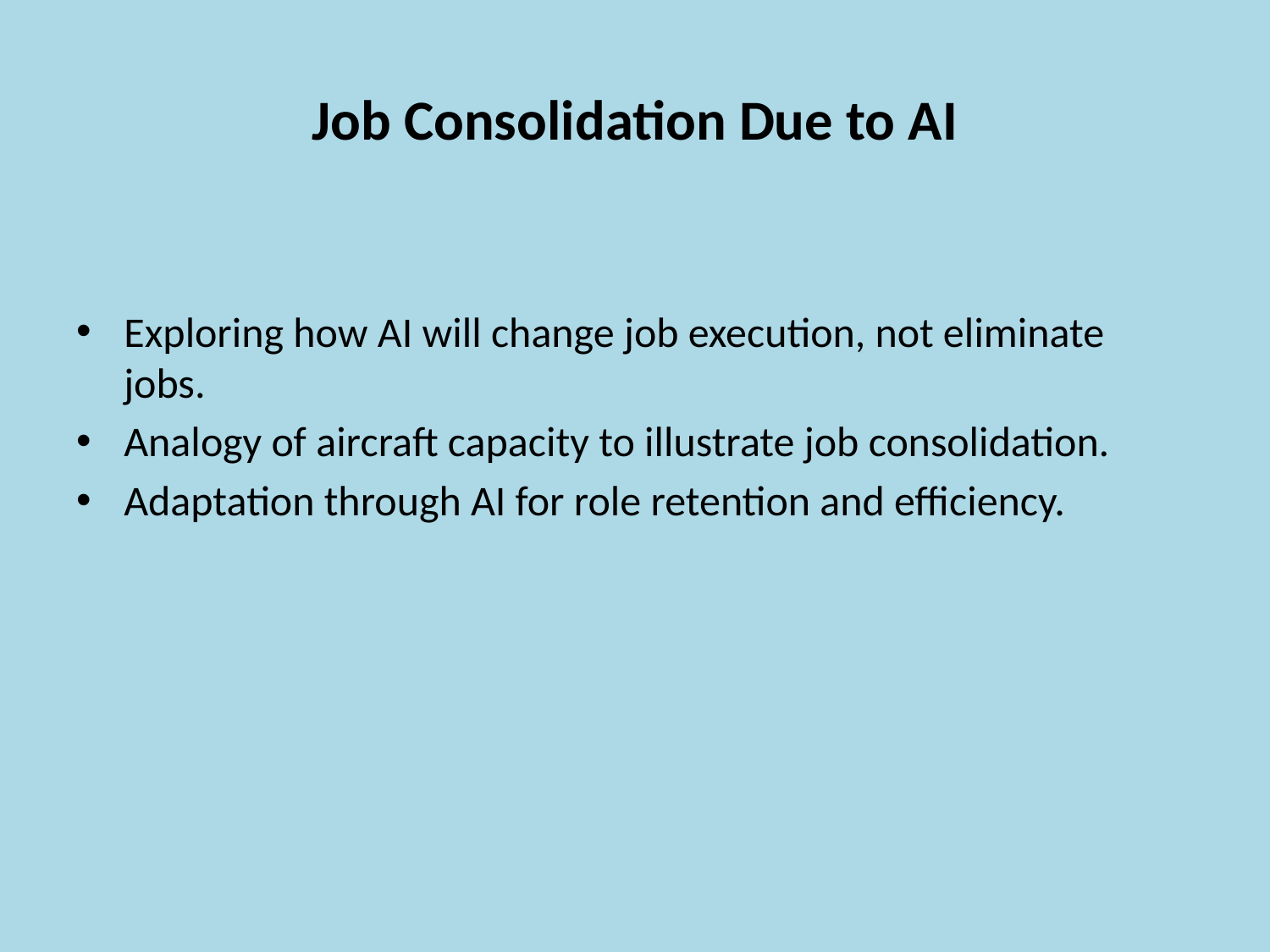

# Job Consolidation Due to AI

Exploring how AI will change job execution, not eliminate jobs.
Analogy of aircraft capacity to illustrate job consolidation.
Adaptation through AI for role retention and efficiency.